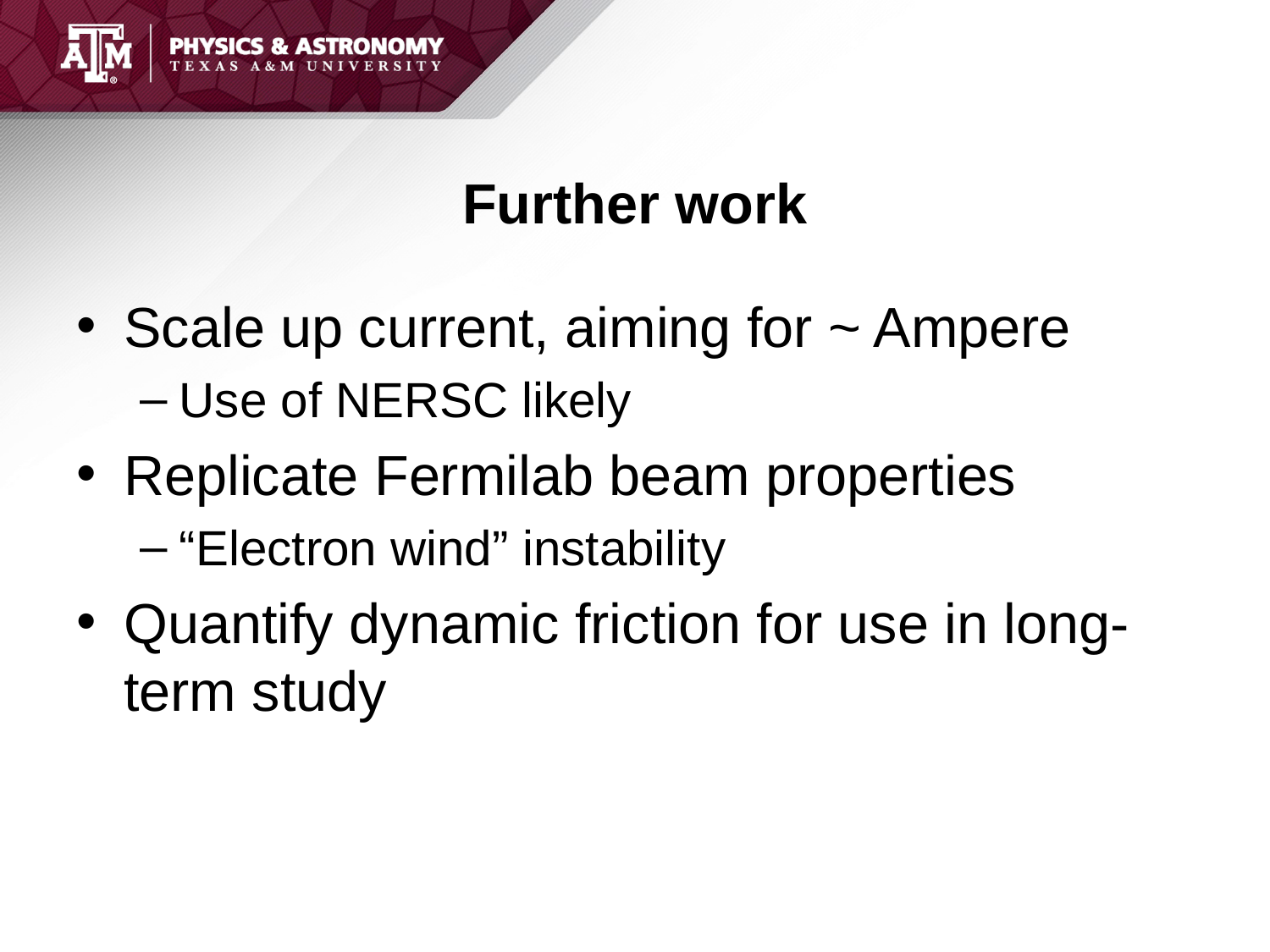

# Further work
Scale up current, aiming for ~ Ampere
Use of NERSC likely
Replicate Fermilab beam properties
“Electron wind” instability
Quantify dynamic friction for use in long-term study